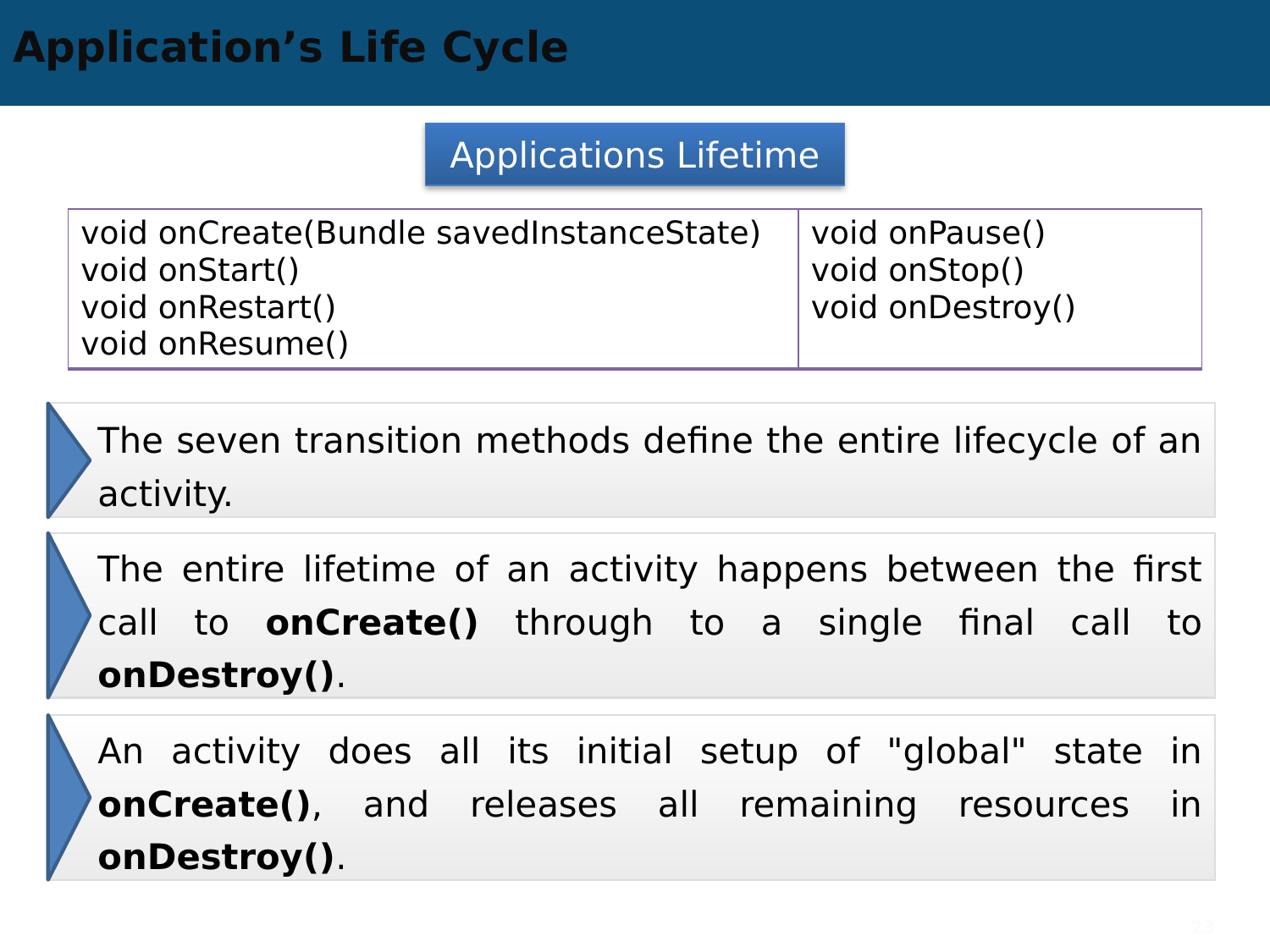

# Application’s Life Cycle
Applications Lifetime
| void onCreate(Bundle savedInstanceState) void onStart() void onRestart() void onResume() | void onPause() void onStop() void onDestroy() |
| --- | --- |
The seven transition methods define the entire lifecycle of an activity.

The entire lifetime of an activity happens between the first call to onCreate() through to a single final call to onDestroy().

An activity does all its initial setup of "global" state in onCreate(), and releases all remaining resources in onDestroy().